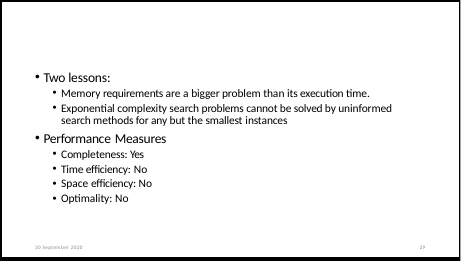

Two lessons:
Memory requirements are a bigger problem than its execution time.
Exponential complexity search problems cannot be solved by uninformed  search methods for any but the smallest instances
Performance Measures
Completeness: Yes
Time efficiency: No
Space efficiency: No
Optimality: No
30 September 2020
29